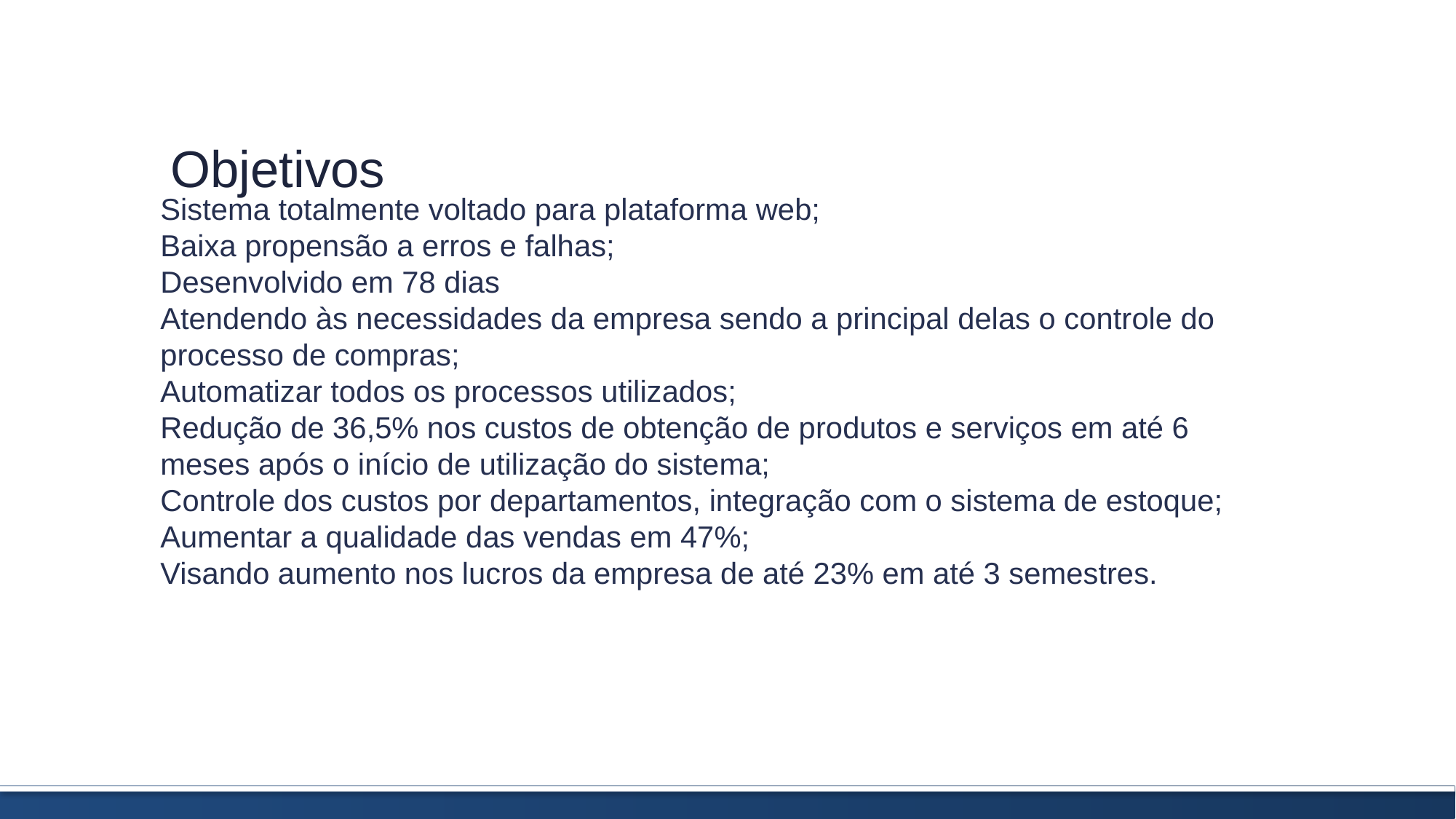

Objetivos
Sistema totalmente voltado para plataforma web;
Baixa propensão a erros e falhas;
Desenvolvido em 78 dias
Atendendo às necessidades da empresa sendo a principal delas o controle do processo de compras;
Automatizar todos os processos utilizados;
Redução de 36,5% nos custos de obtenção de produtos e serviços em até 6 meses após o início de utilização do sistema;
Controle dos custos por departamentos, integração com o sistema de estoque;
Aumentar a qualidade das vendas em 47%;
Visando aumento nos lucros da empresa de até 23% em até 3 semestres.